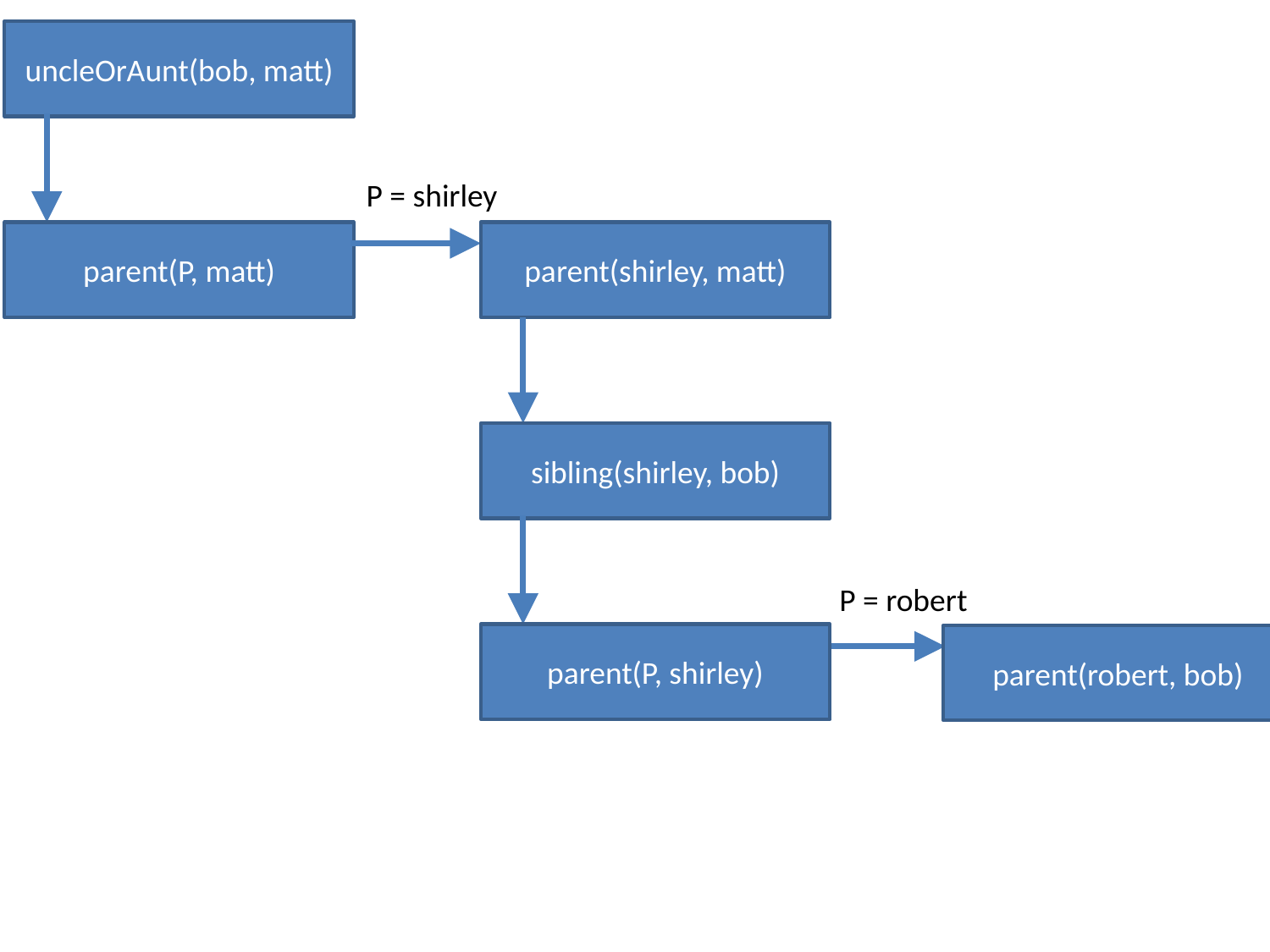

uncleOrAunt(bob, matt)
P = shirley
parent(P, matt)
parent(shirley, matt)
sibling(shirley, bob)
P = robert
parent(P, shirley)
parent(robert, bob)
shirley ≠ bob